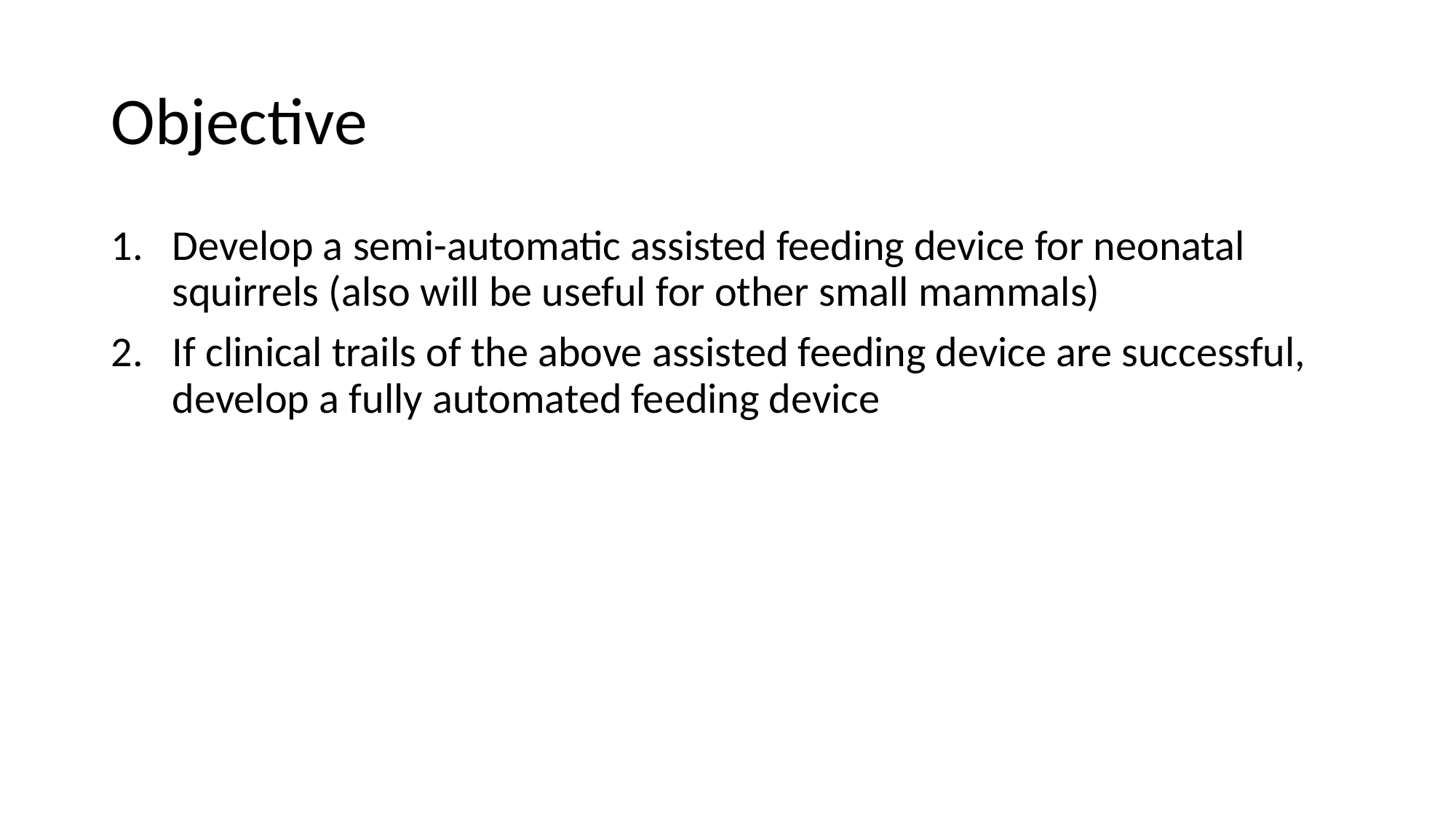

# Objective
Develop a semi-automatic assisted feeding device for neonatal squirrels (also will be useful for other small mammals)
If clinical trails of the above assisted feeding device are successful, develop a fully automated feeding device